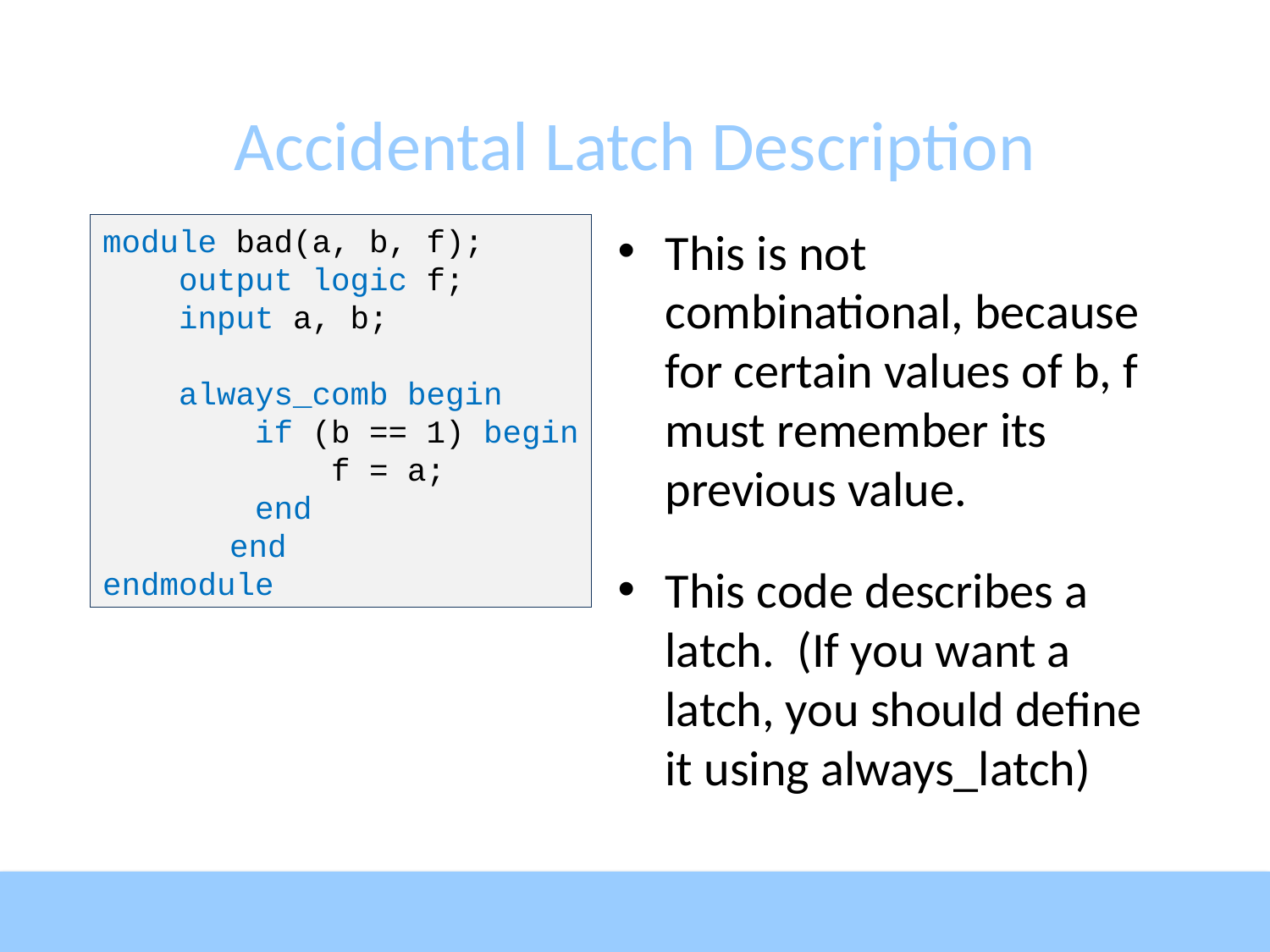

# Accidental Latch Description
module bad(a, b, f);
    output logic f;
    input a, b;

    always_comb begin
        if (b == 1) begin
            f = a;
        end
	end
endmodule
This is not combinational, because for certain values of b, f must remember its previous value.
This code describes a latch.  (If you want a latch, you should define it using always_latch)